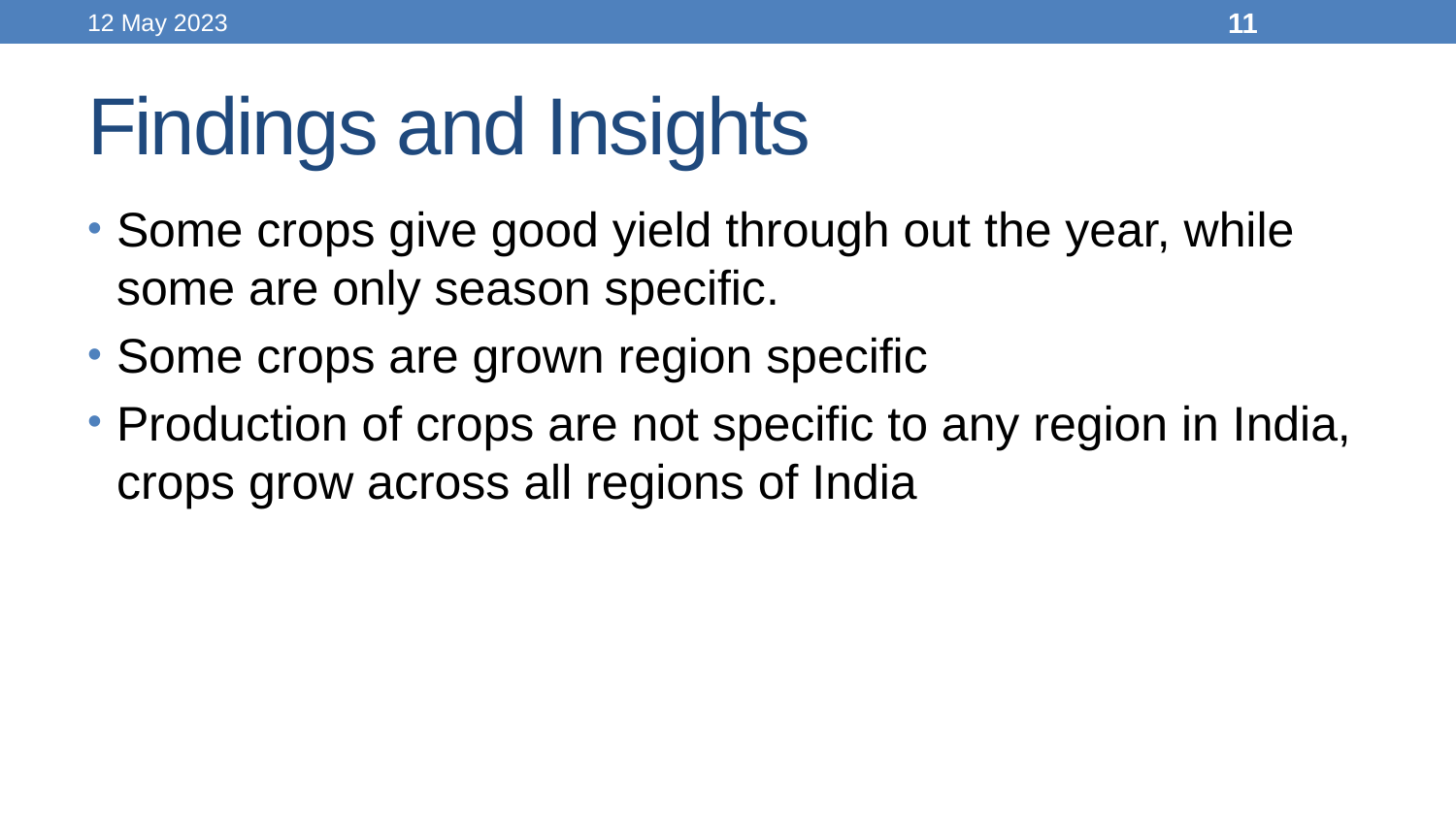

12 May 2023
11
# Findings and Insights
Some crops give good yield through out the year, while some are only season specific.
Some crops are grown region specific
Production of crops are not specific to any region in India, crops grow across all regions of India